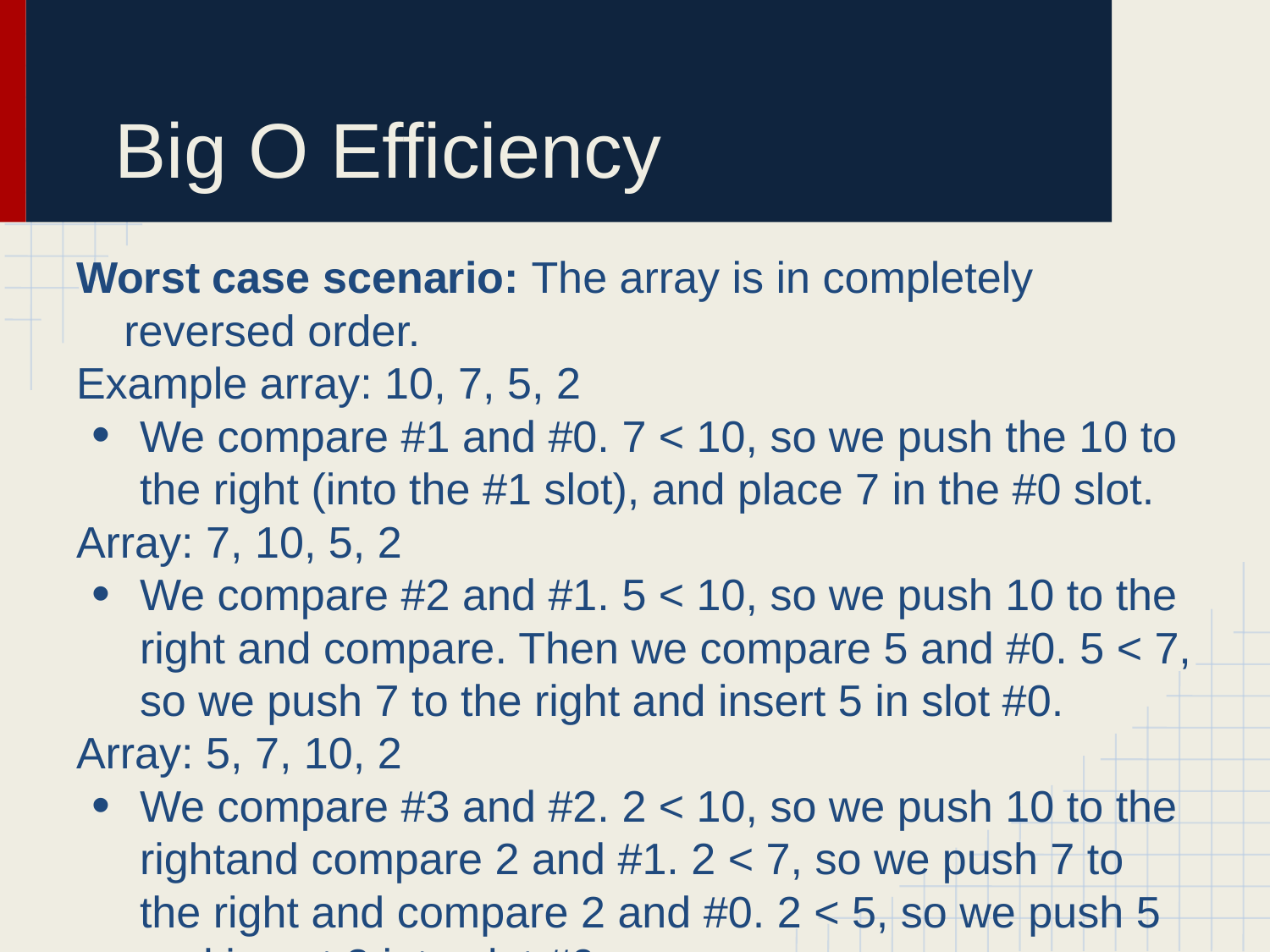

# Big O Efficiency
Worst case scenario: The array is in completely reversed order.
Example array: 10, 7, 5, 2
We compare #1 and #0. 7 < 10, so we push the 10 to the right (into the #1 slot), and place 7 in the #0 slot.
Array: 7, 10, 5, 2
We compare #2 and #1. 5 < 10, so we push 10 to the right and compare. Then we compare 5 and #0. 5 < 7, so we push 7 to the right and insert 5 in slot #0.
Array: 5, 7, 10, 2
We compare #3 and #2. 2 < 10, so we push 10 to the rightand compare 2 and #1. 2 < 7, so we push 7 to the right and compare 2 and #0. 2 < 5, so we push 5 and insert 2 into slot #0.